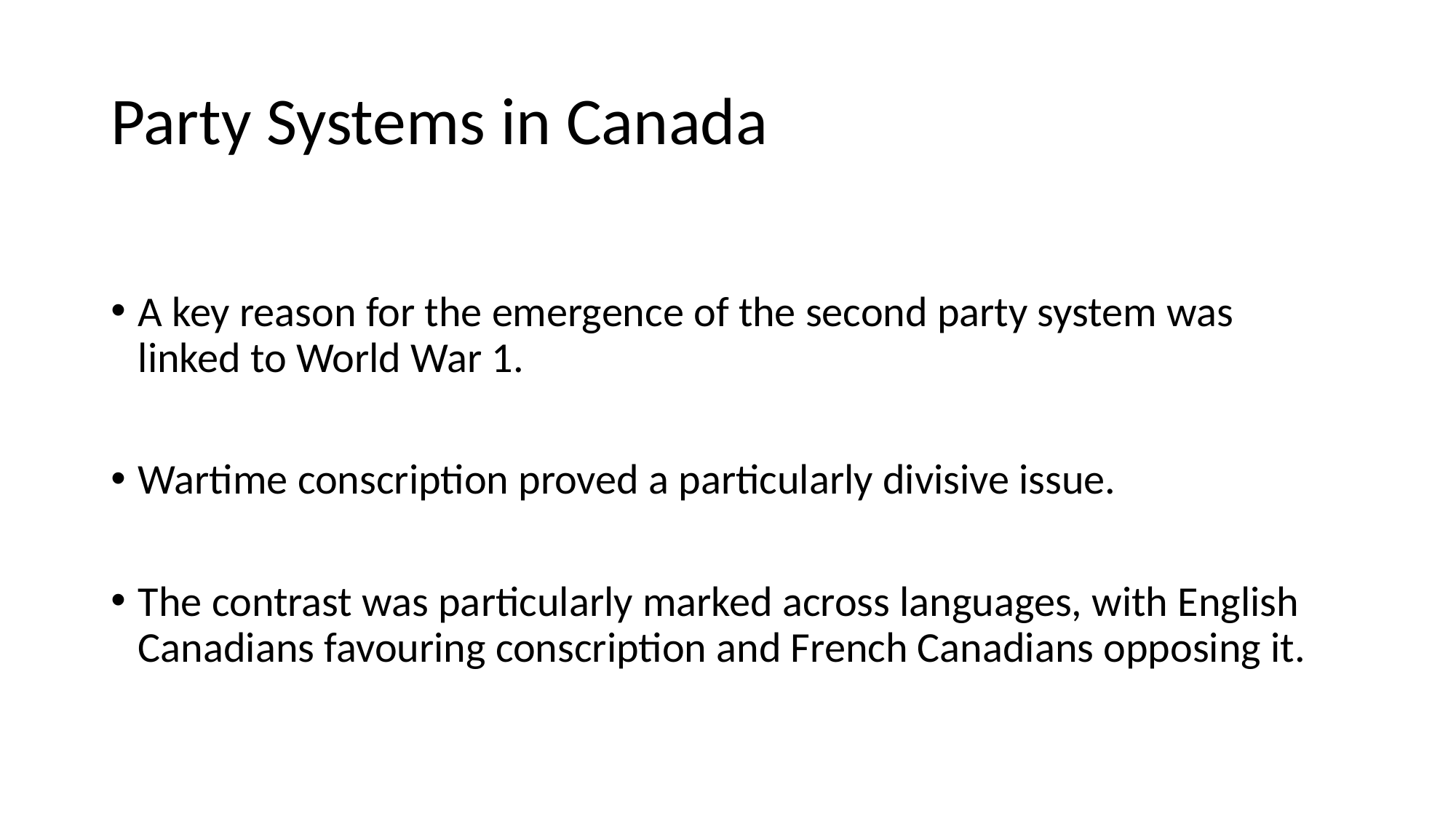

# Party Systems in Canada

A key reason for the emergence of the second party system was linked to World War 1.

Wartime conscription proved a particularly divisive issue.

The contrast was particularly marked across languages, with English Canadians favouring conscription and French Canadians opposing it.